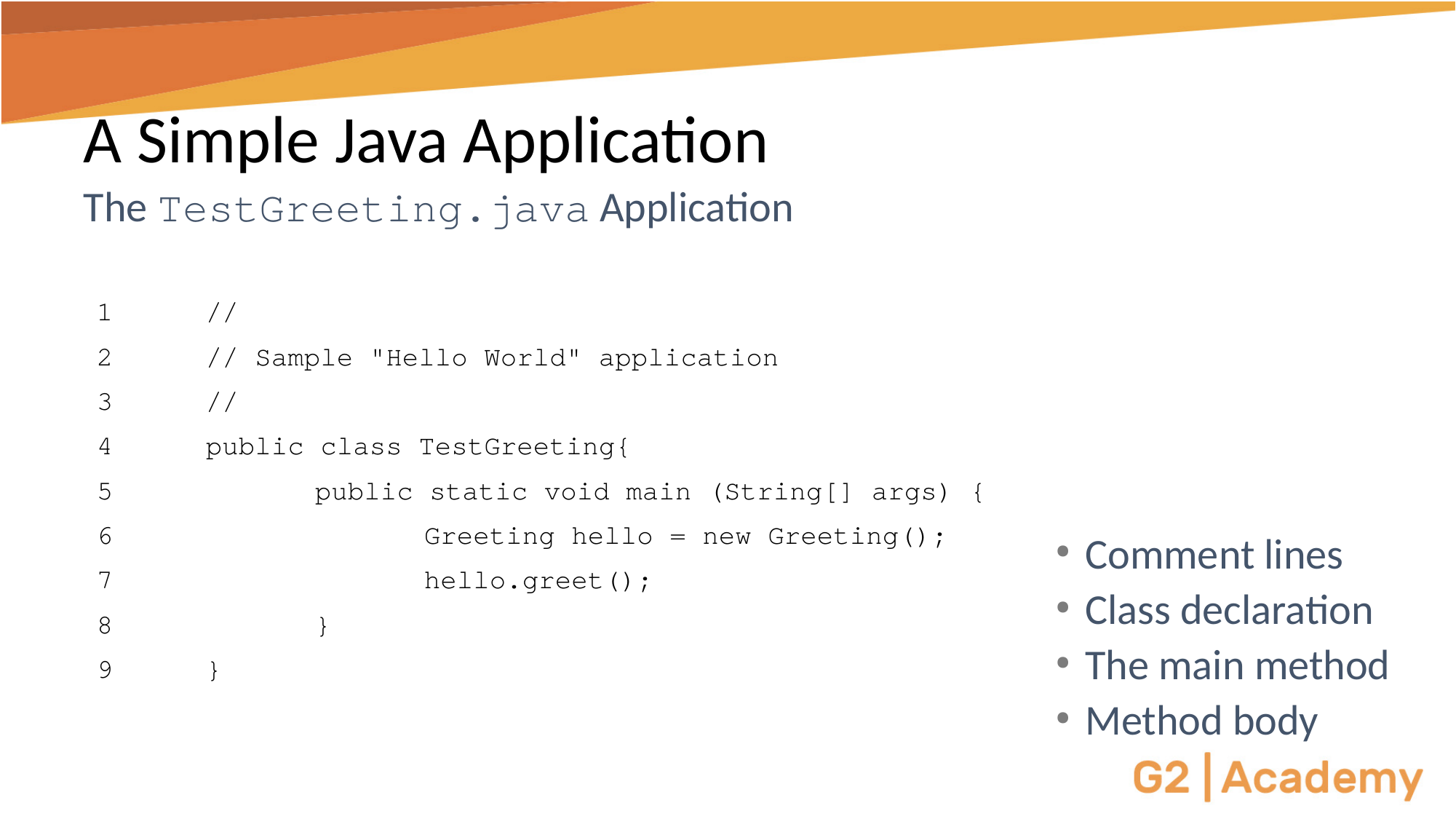

# A Simple Java Application
The TestGreeting.java Application
1 	//
2 	// Sample "Hello World" application
3 	//
4 	public class TestGreeting{
5 		public static void main (String[] args) {
6 			Greeting hello = new Greeting();
7 			hello.greet();
8 		}
9 	}
Comment lines
Class declaration
The main method
Method body